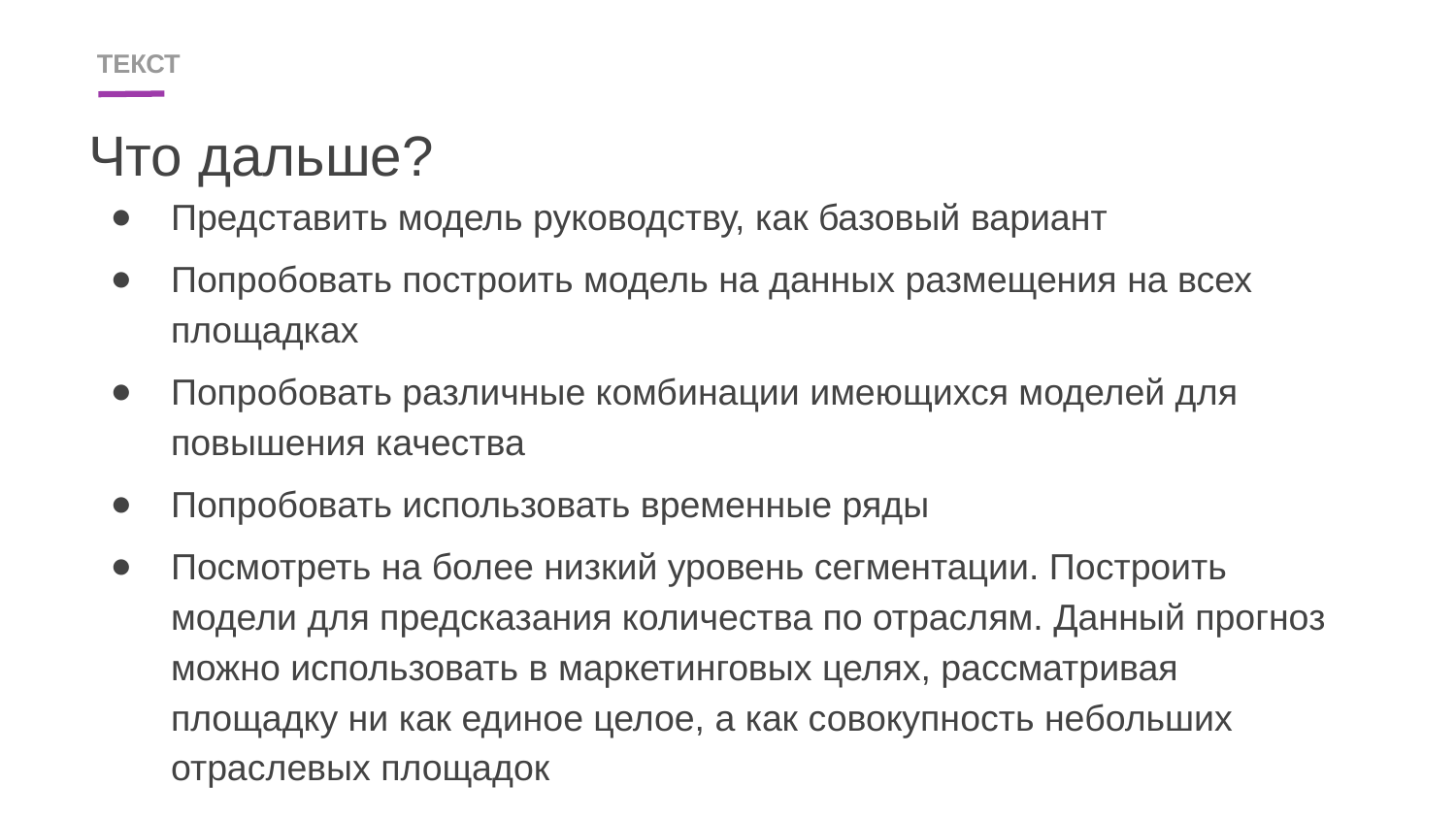

# Что дальше?
Представить модель руководству, как базовый вариант
Попробовать построить модель на данных размещения на всех площадках
Попробовать различные комбинации имеющихся моделей для повышения качества
Попробовать использовать временные ряды
Посмотреть на более низкий уровень сегментации. Построить модели для предсказания количества по отраслям. Данный прогноз можно использовать в маркетинговых целях, рассматривая площадку ни как единое целое, а как совокупность небольших отраслевых площадок